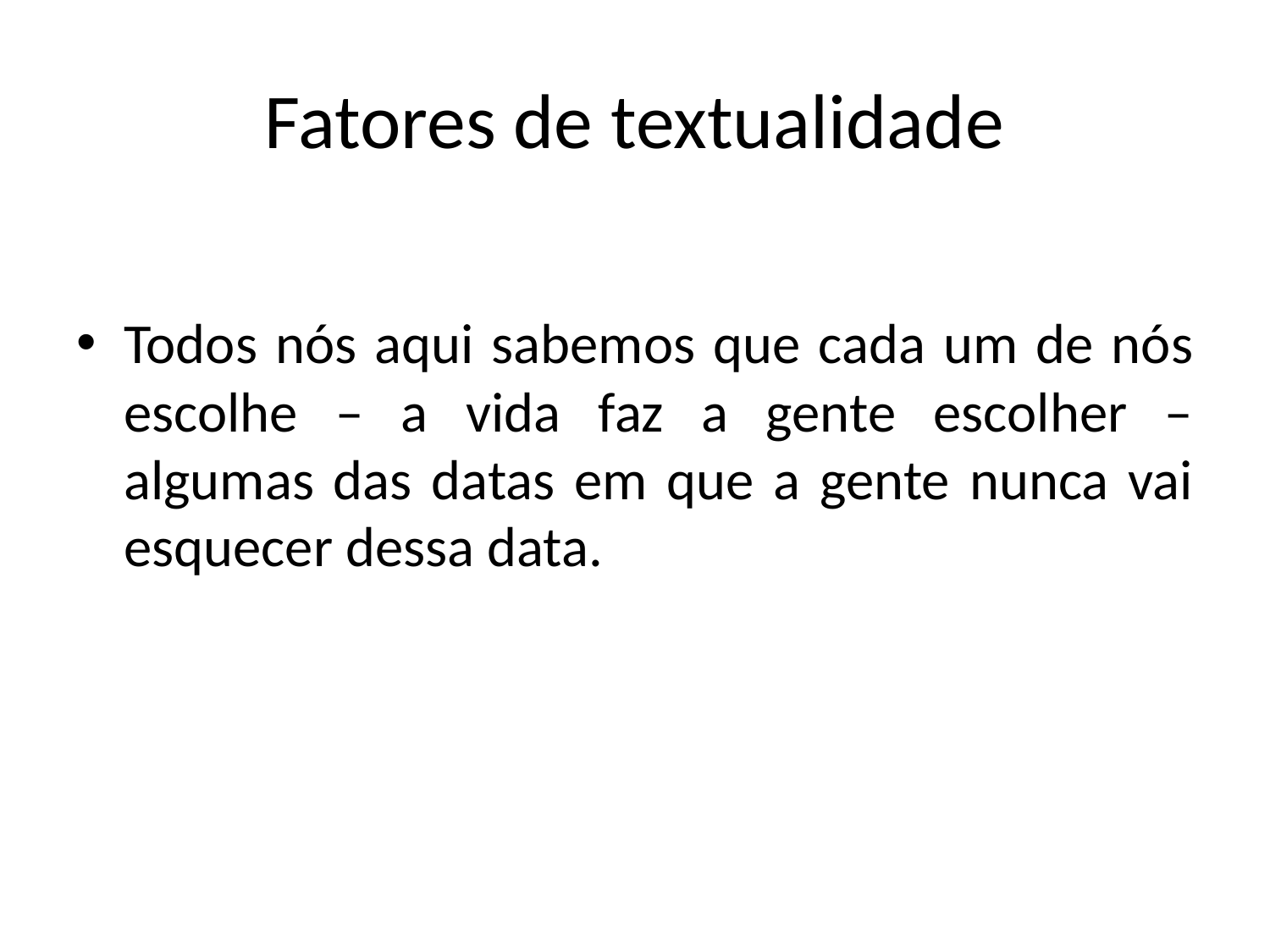

# Fatores de textualidade

Todos nós aqui sabemos que cada um de nós escolhe – a vida faz a gente escolher – algumas das datas em que a gente nunca vai esquecer dessa data.